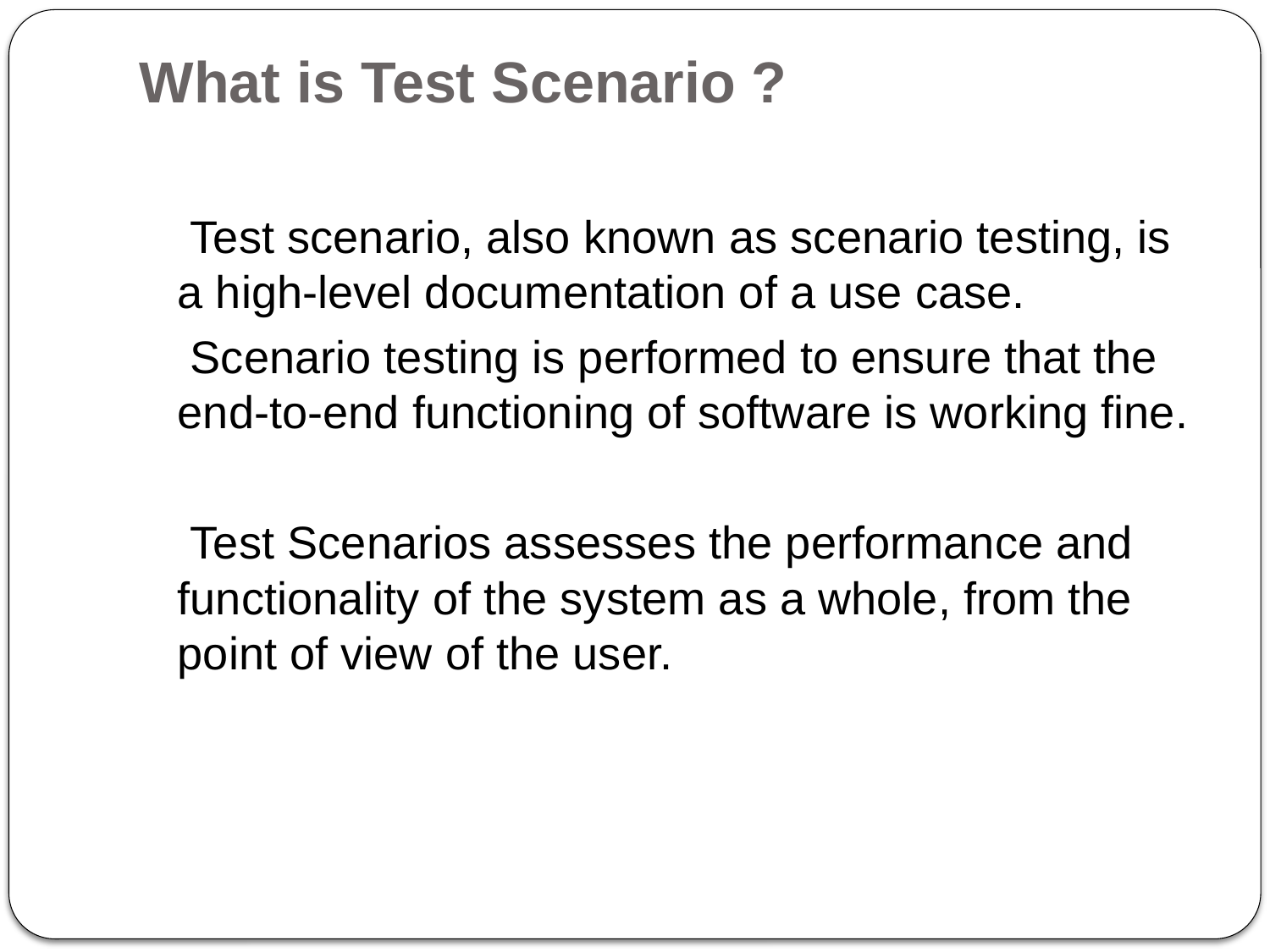

# What is Test Scenario ?
    Test scenario, also known as scenario testing, is a high-level documentation of a use case.
    Scenario testing is performed to ensure that the end-to-end functioning of software is working fine.

    Test Scenarios assesses the performance and functionality of the system as a whole, from the point of view of the user.